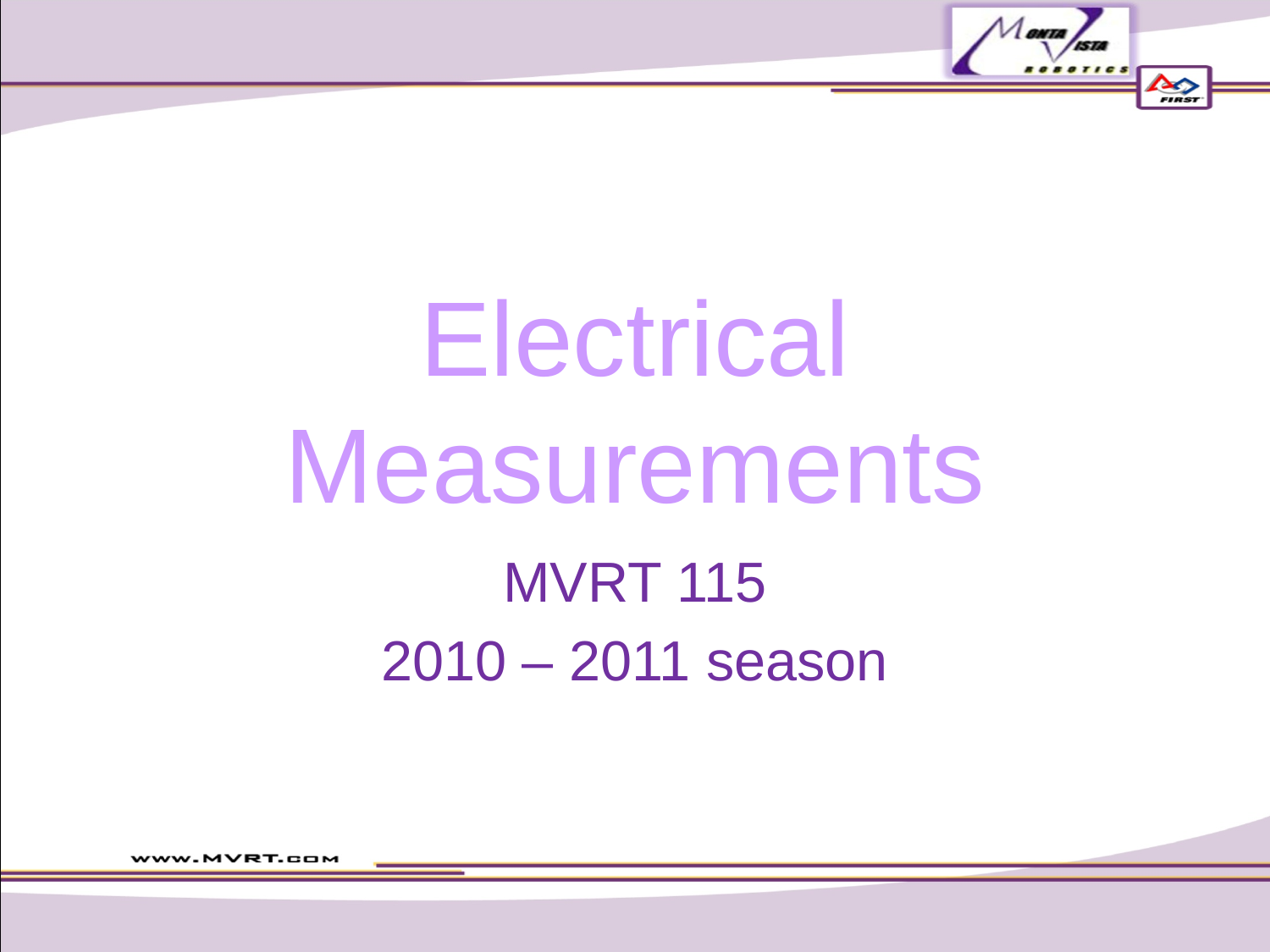

# Electrical Measurements
MVRT 115
2010 – 2011 season